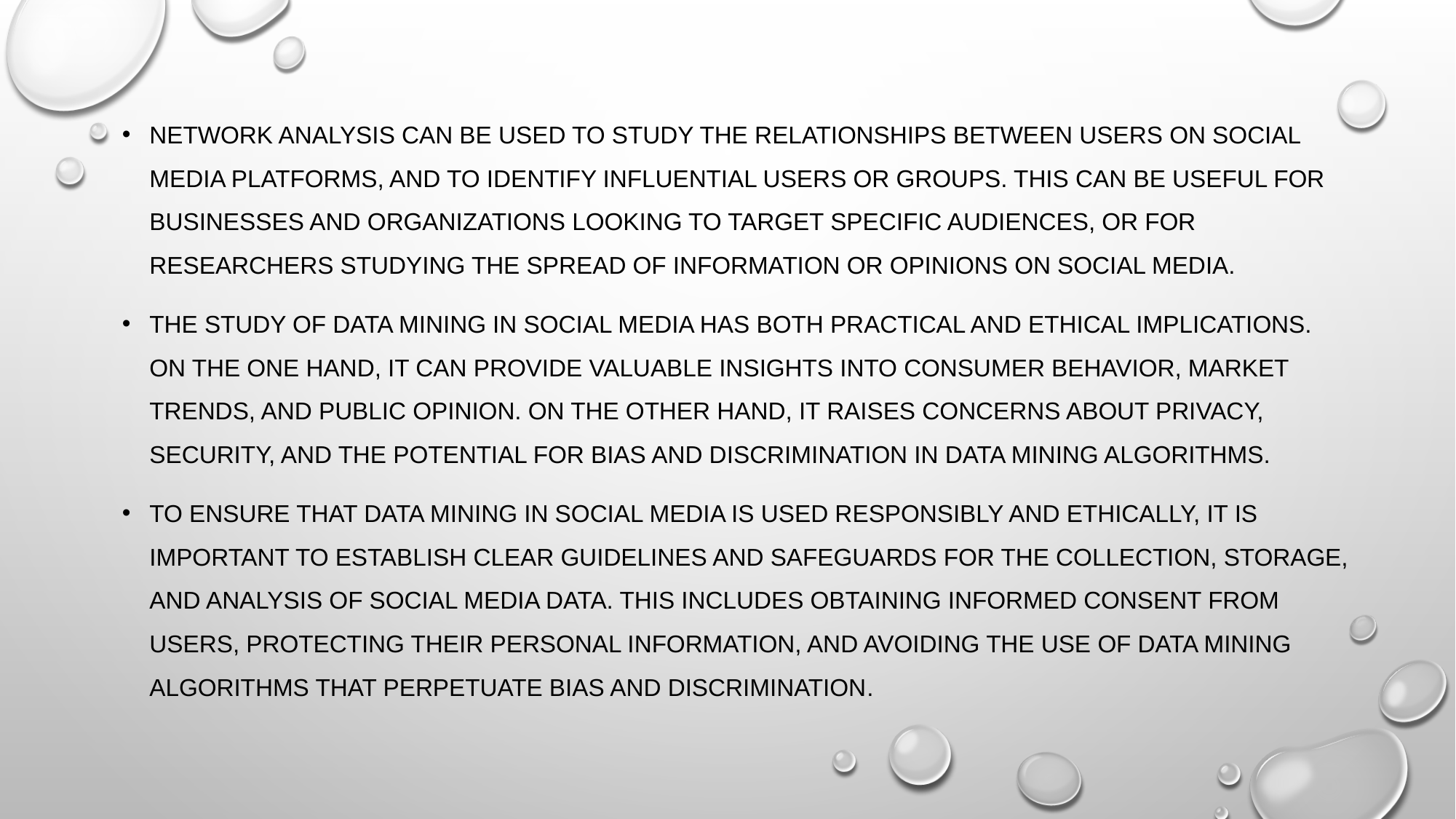

Network analysis can be used to study the relationships between users on social media platforms, and to identify influential users or groups. This can be useful for businesses and organizations looking to target specific audiences, or for researchers studying the spread of information or opinions on social media.
the study of data mining in social media has both practical and ethical implications. On the one hand, it can provide valuable insights into consumer behavior, market trends, and public opinion. On the other hand, it raises concerns about privacy, security, and the potential for bias and discrimination in data mining algorithms.
To ensure that data mining in social media is used responsibly and ethically, it is important to establish clear guidelines and safeguards for the collection, storage, and analysis of social media data. This includes obtaining informed consent from users, protecting their personal information, and avoiding the use of data mining algorithms that perpetuate bias and discrimination.